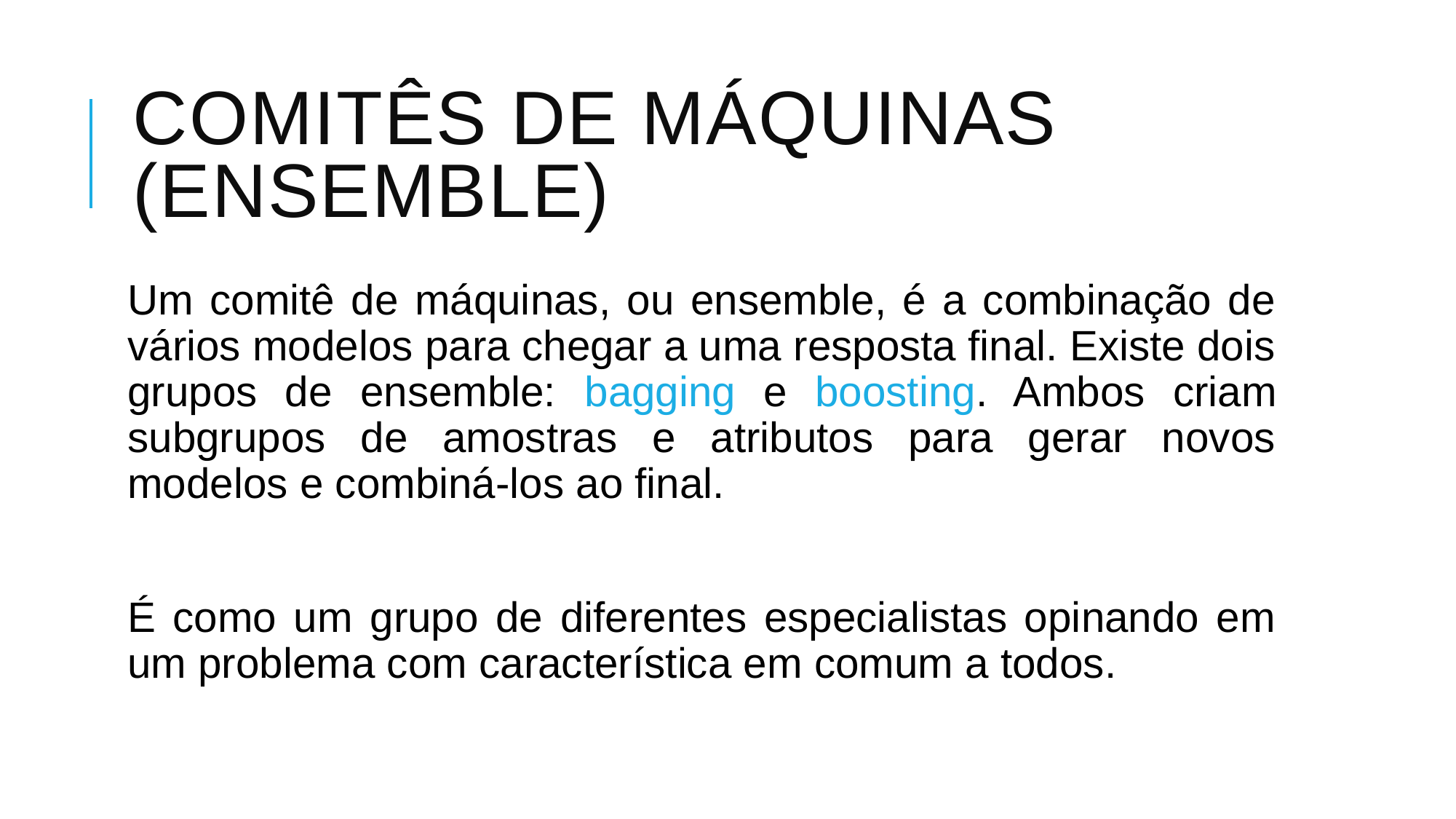

# Comitês de máquinas (ensemble)
Um comitê de máquinas, ou ensemble, é a combinação de vários modelos para chegar a uma resposta final. Existe dois grupos de ensemble: bagging e boosting. Ambos criam subgrupos de amostras e atributos para gerar novos modelos e combiná-los ao final.

É como um grupo de diferentes especialistas opinando em um problema com característica em comum a todos.